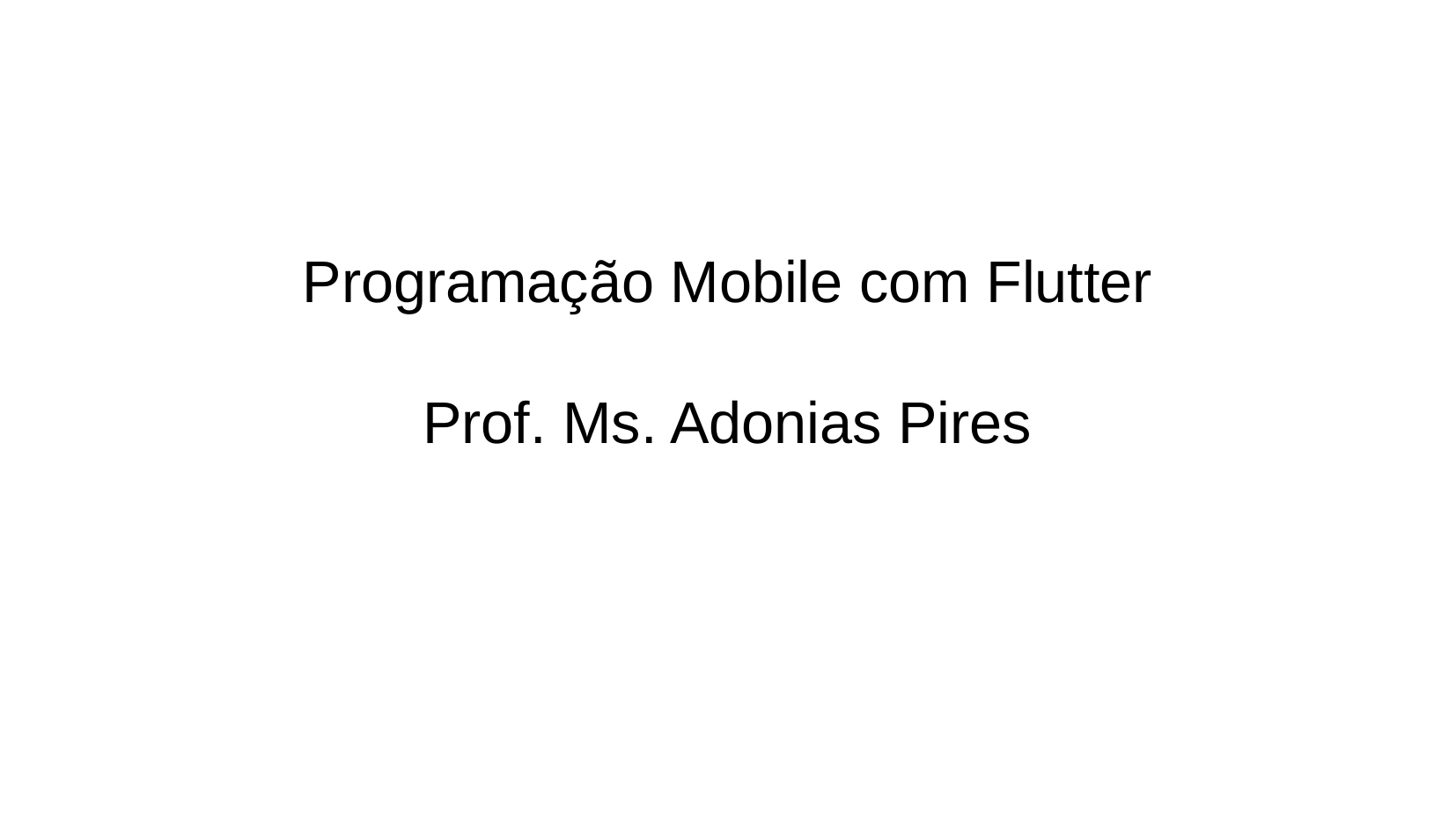

Programação Mobile com Flutter

Prof. Ms. Adonias Pires